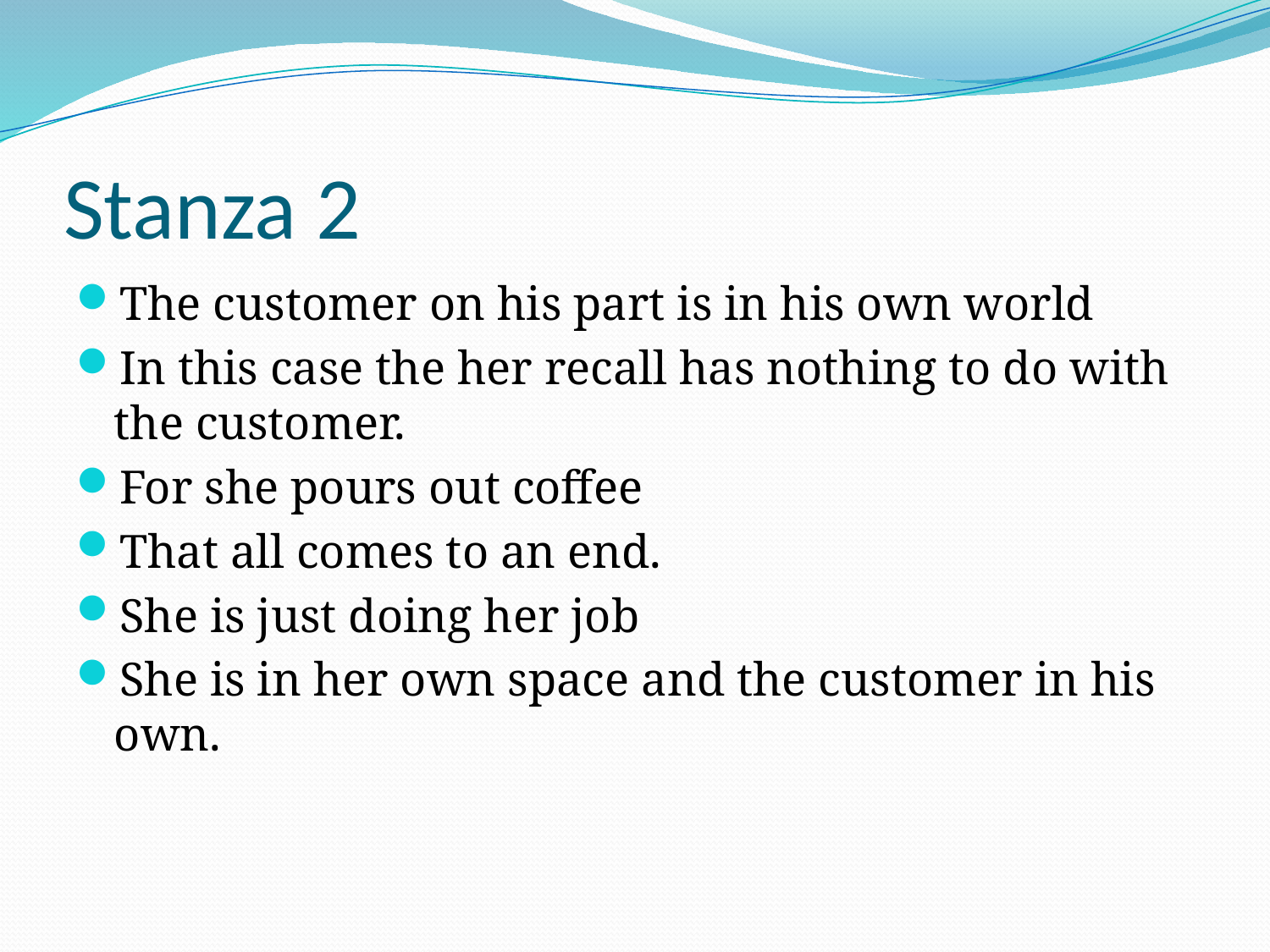

# Stanza 2
The customer on his part is in his own world
In this case the her recall has nothing to do with the customer.
For she pours out coffee
That all comes to an end.
She is just doing her job
She is in her own space and the customer in his own.